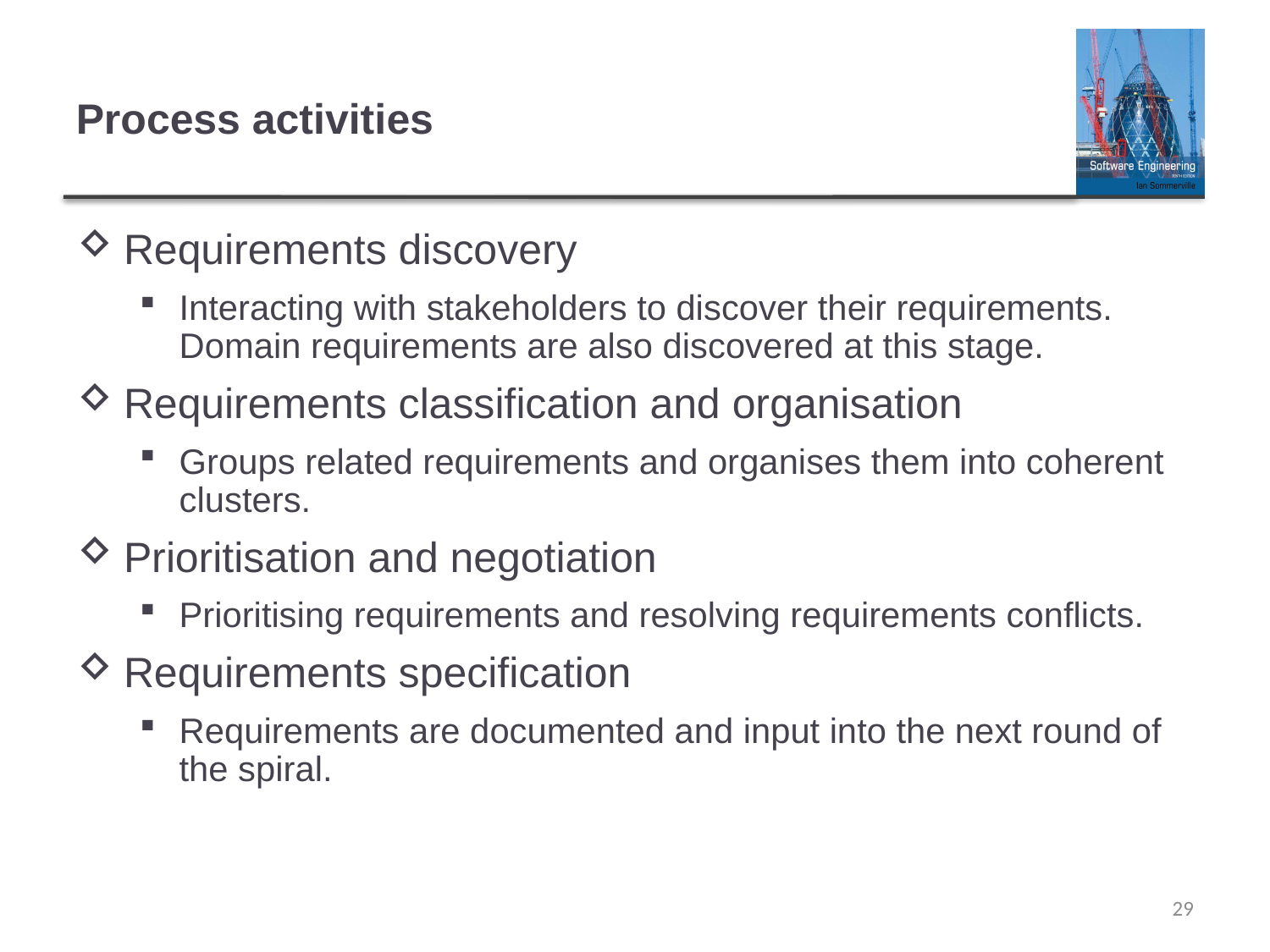

# Process activities
Requirements discovery
Interacting with stakeholders to discover their requirements. Domain requirements are also discovered at this stage.
Requirements classification and organisation
Groups related requirements and organises them into coherent clusters.
Prioritisation and negotiation
Prioritising requirements and resolving requirements conflicts.
Requirements specification
Requirements are documented and input into the next round of the spiral.
29